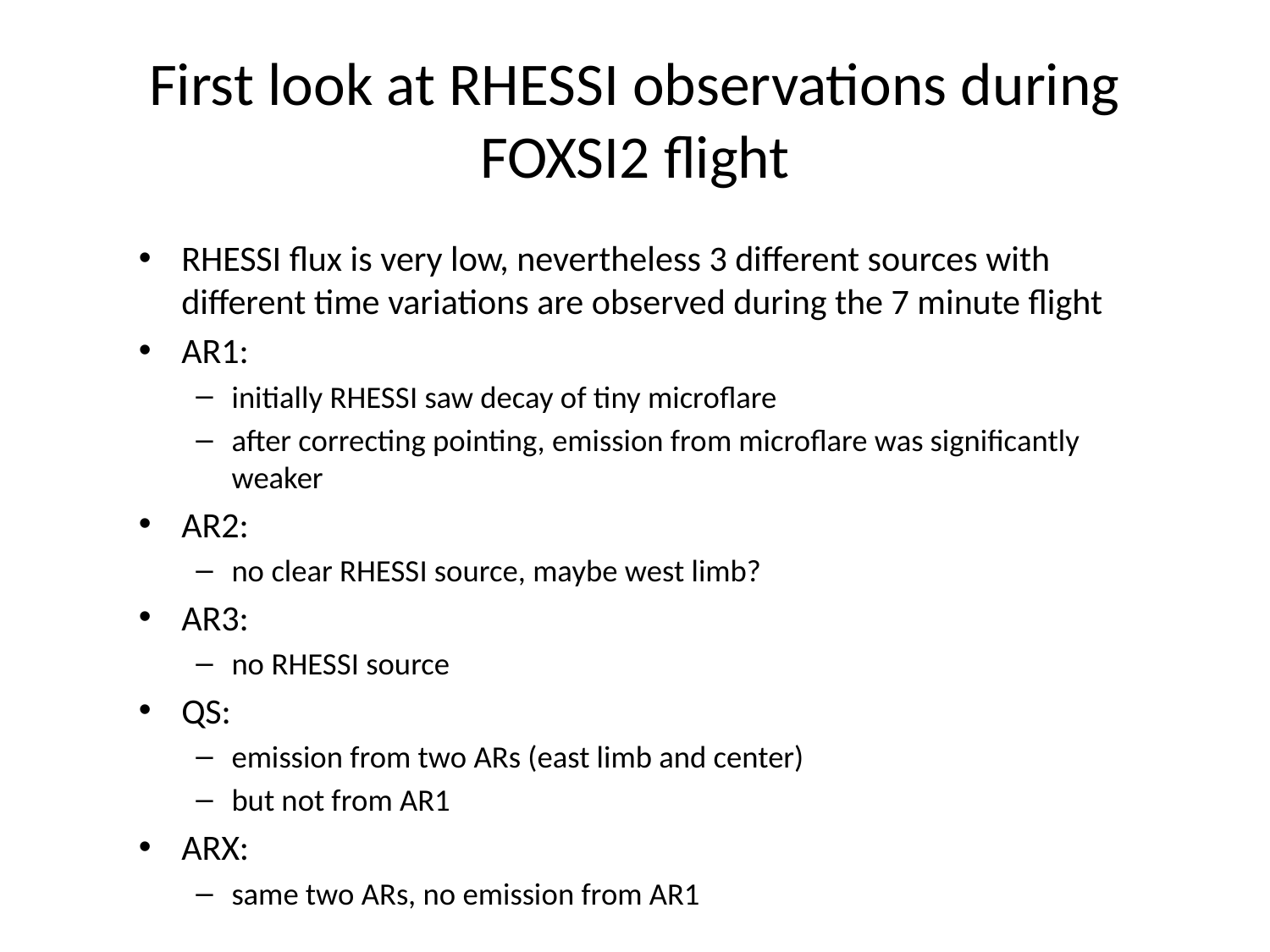

# First look at RHESSI observations during FOXSI2 flight
RHESSI flux is very low, nevertheless 3 different sources with different time variations are observed during the 7 minute flight
AR1:
initially RHESSI saw decay of tiny microflare
after correcting pointing, emission from microflare was significantly weaker
AR2:
no clear RHESSI source, maybe west limb?
AR3:
no RHESSI source
QS:
emission from two ARs (east limb and center)
but not from AR1
ARX:
same two ARs, no emission from AR1